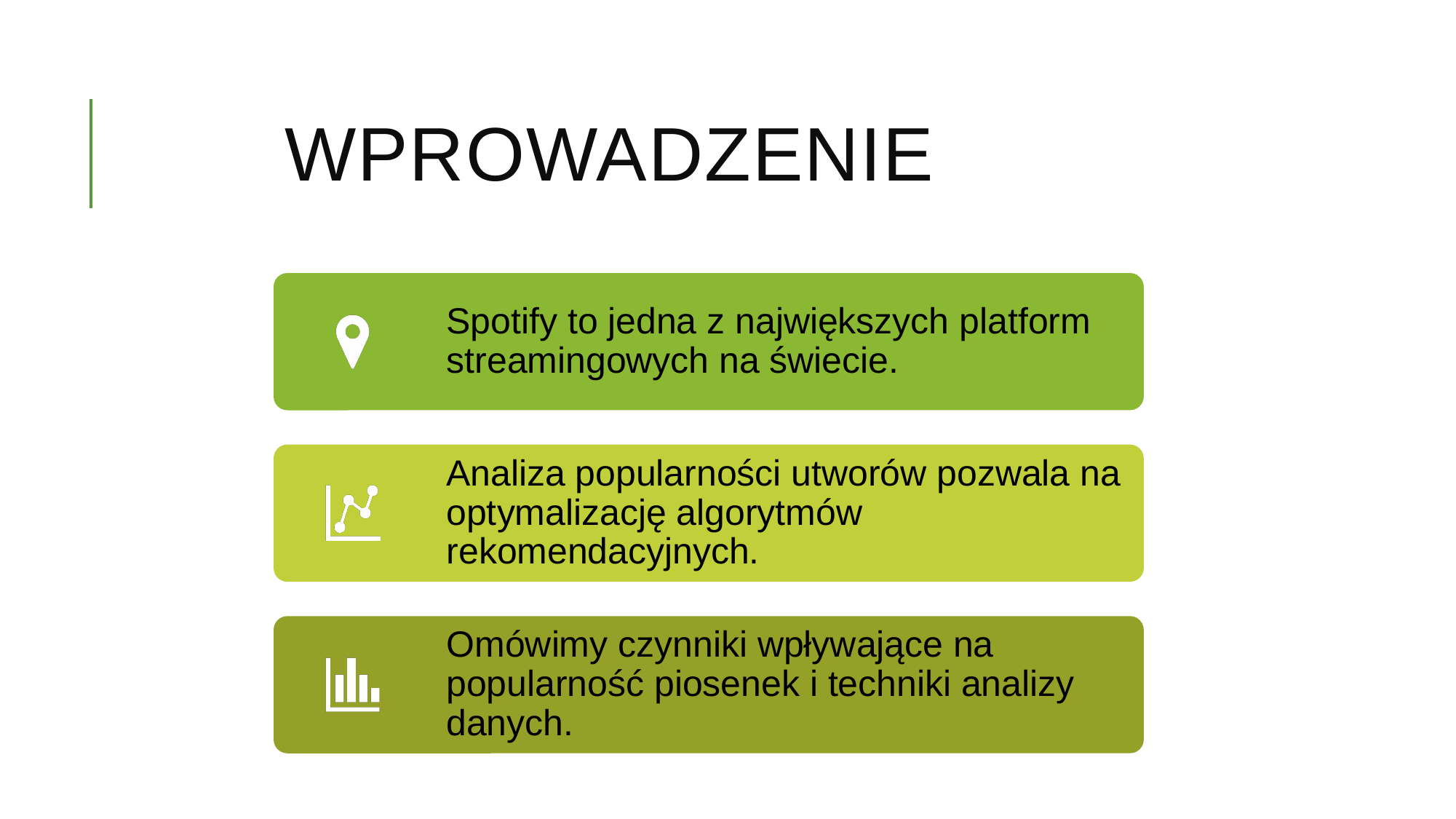

# Wprowadzenie
Spotify to jedna z największych platform streamingowych na świecie.
Analiza popularności utworów pozwala na optymalizację algorytmów rekomendacyjnych.
Omówimy czynniki wpływające na popularność piosenek i techniki analizy danych.